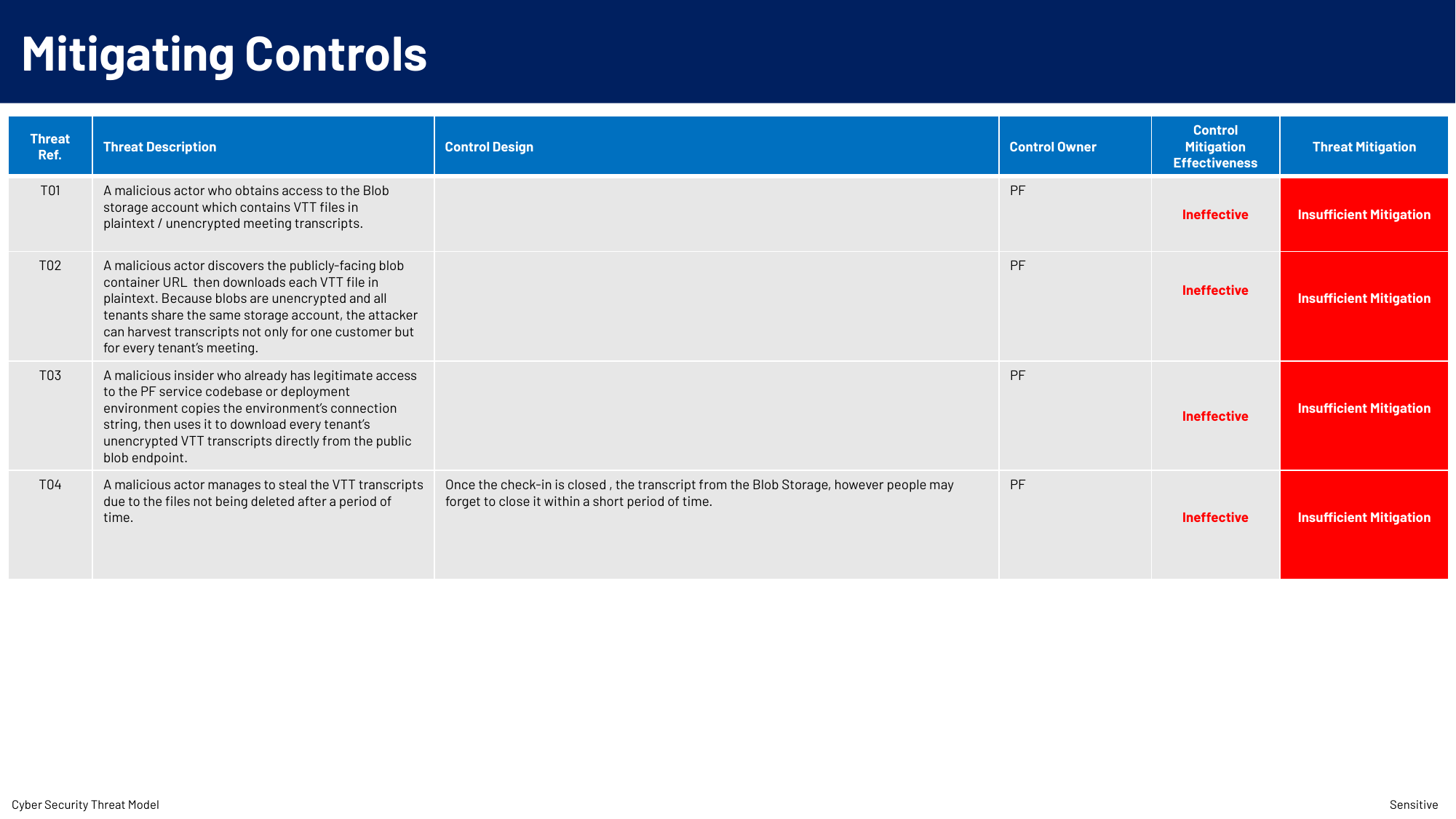

Mitigating Controls
| Threat Ref. | Threat Description | Control Design | Control Owner | Control Mitigation Effectiveness | Threat Mitigation |
| --- | --- | --- | --- | --- | --- |
| T01 | A malicious actor who obtains access to the Blob storage account which contains VTT files in plaintext / unencrypted meeting transcripts. |  | PF | Ineffective | Insufficient Mitigation |
| T02 | A malicious actor discovers the publicly-facing blob container URL then downloads each VTT file in plaintext. Because blobs are unencrypted and all tenants share the same storage account, the attacker can harvest transcripts not only for one customer but for every tenant’s meeting. |  | PF | Ineffective | Insufficient Mitigation |
| T03 | A malicious insider who already has legitimate access to the PF service codebase or deployment environment copies the environment’s connection string, then uses it to download every tenant’s unencrypted VTT transcripts directly from the public blob endpoint. |  | PF | Ineffective | Insufficient Mitigation |
| T04 | A malicious actor manages to steal the VTT transcripts due to the files not being deleted after a period of time. | Once the check-in is closed , the transcript from the Blob Storage, however people may forget to close it within a short period of time. | PF | Ineffective | Insufficient Mitigation |
Cyber Security Threat Model	Sensitive